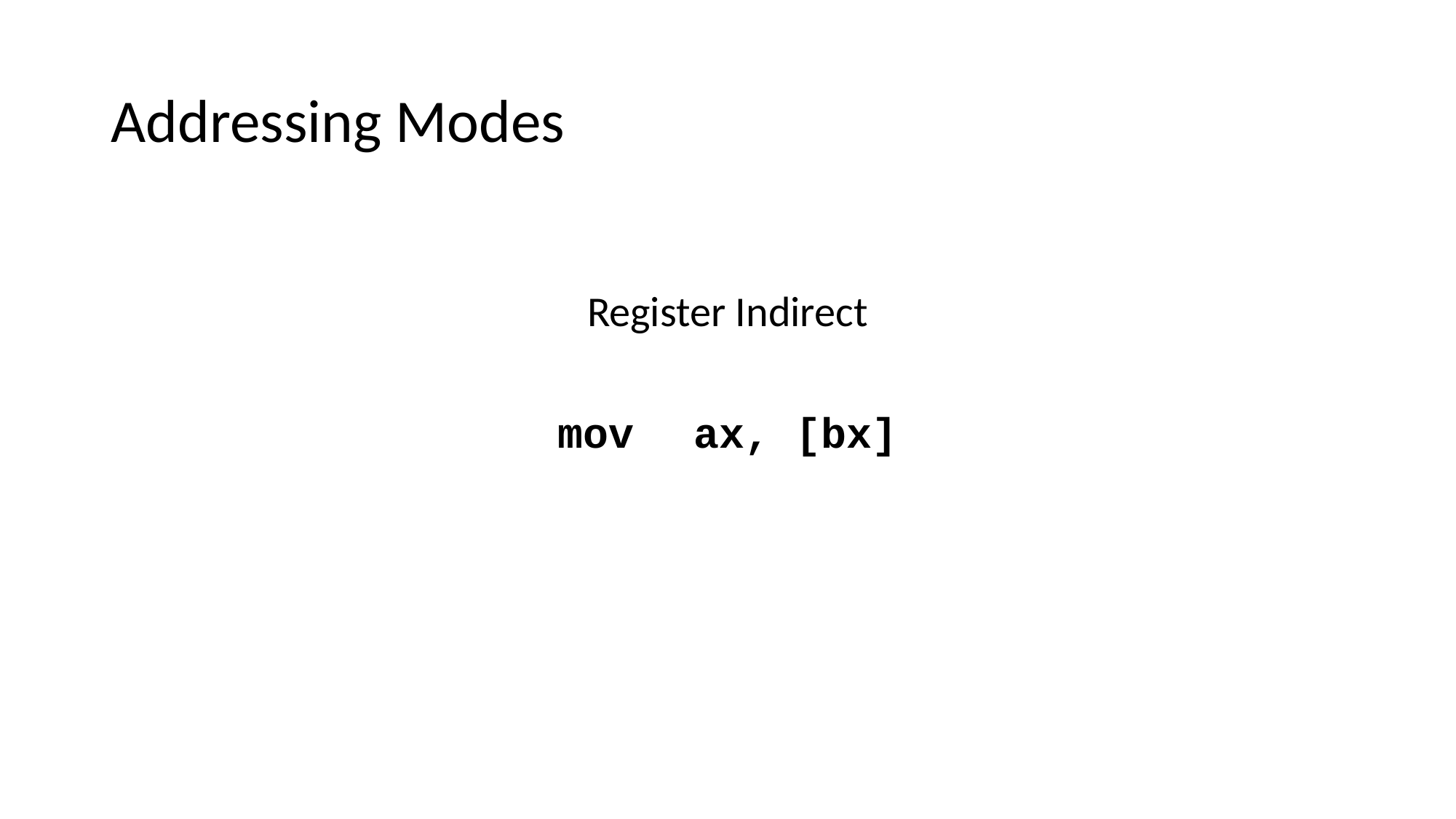

# Addressing Modes

Register Indirect

mov 	ax, [bx]